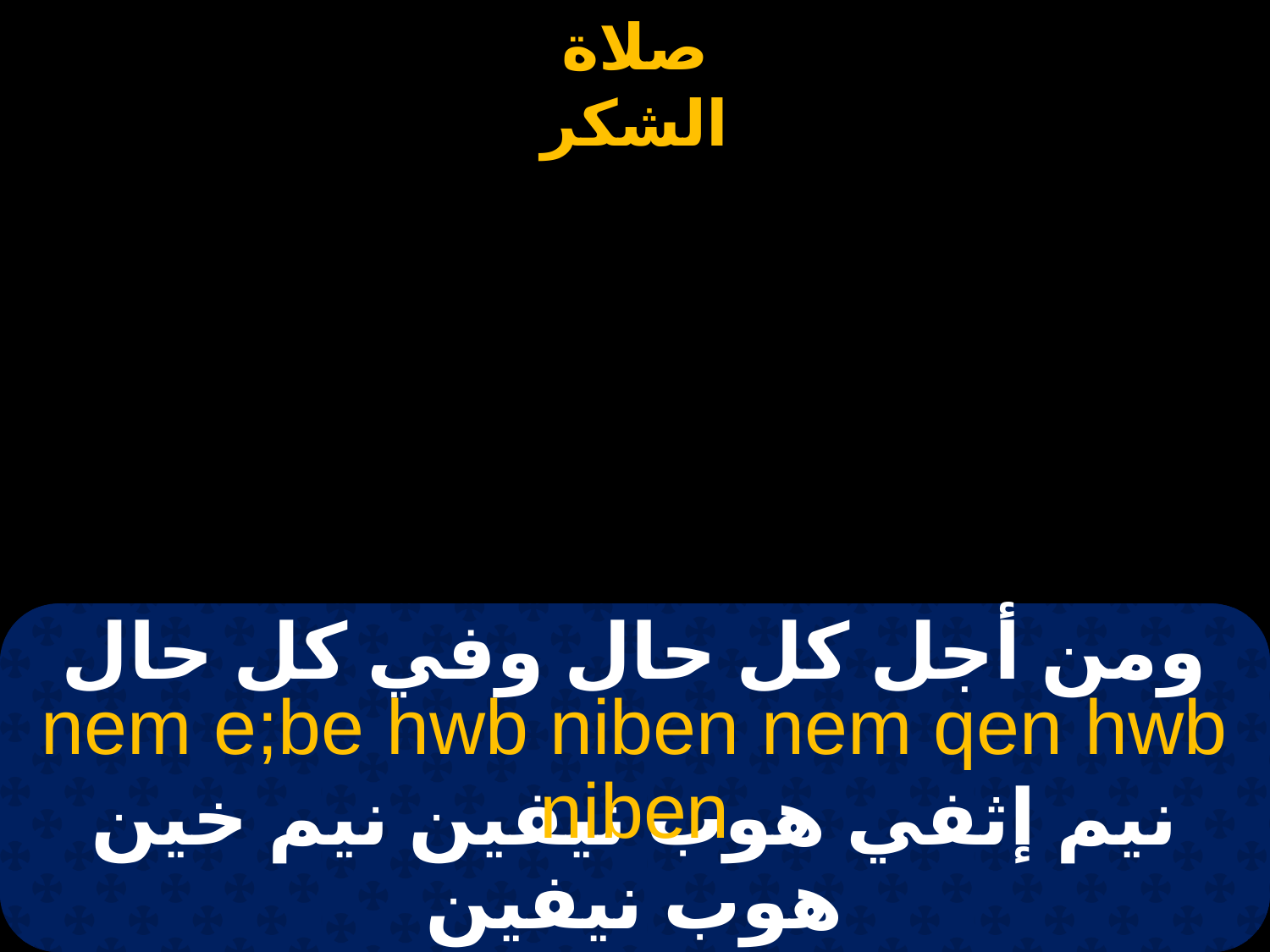

# ومن أجل كل حال وفي كل حال
nem e;be hwb niben nem qen hwb niben
نيم إثفي هوب نيفين نيم خين هوب نيفين